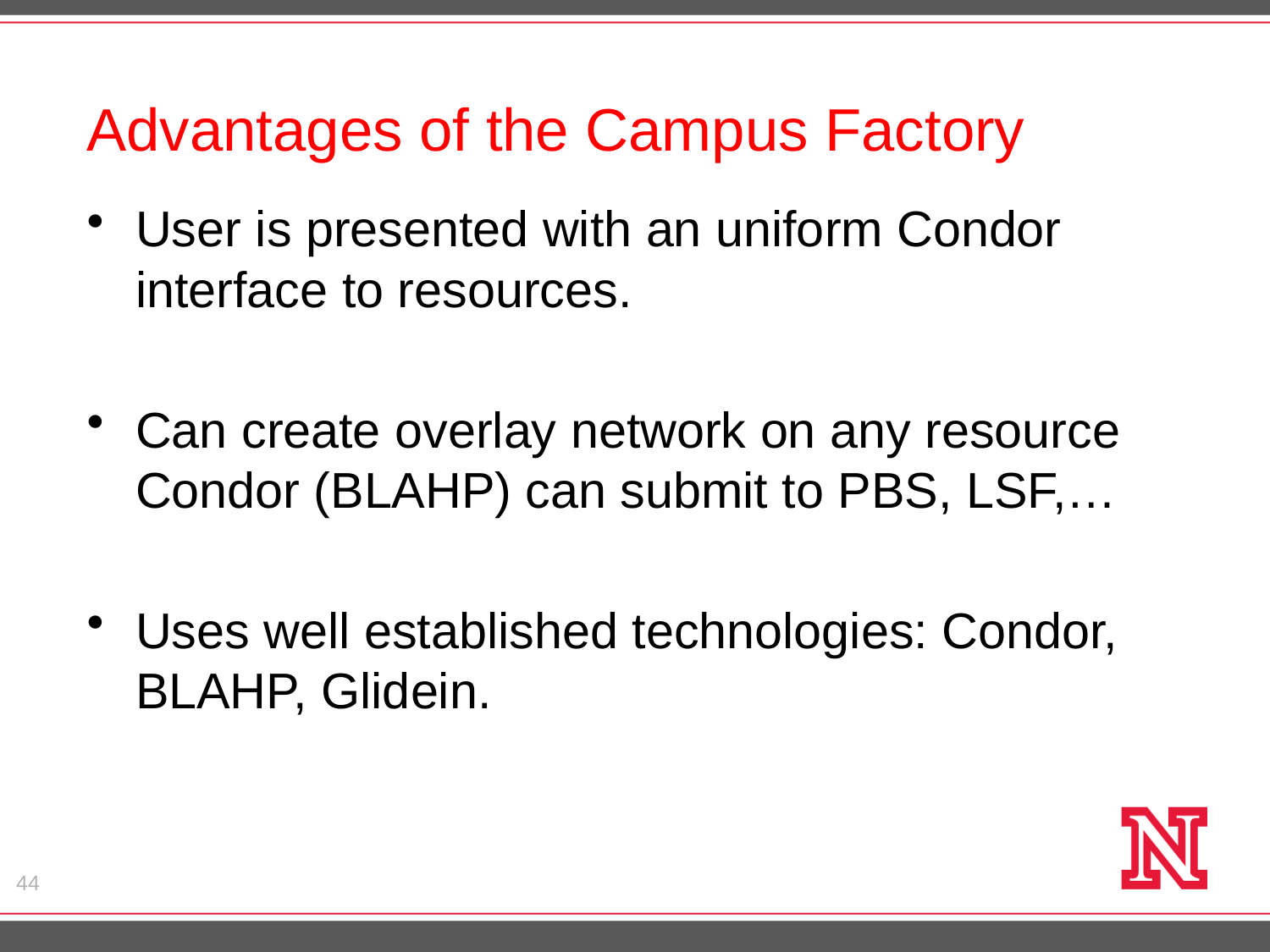

# Advantages of the Campus Factory
User is presented with an uniform Condor interface to resources.

Can create overlay network on any resource Condor (BLAHP) can submit to PBS, LSF,…

Uses well established technologies: Condor, BLAHP, Glidein.
44